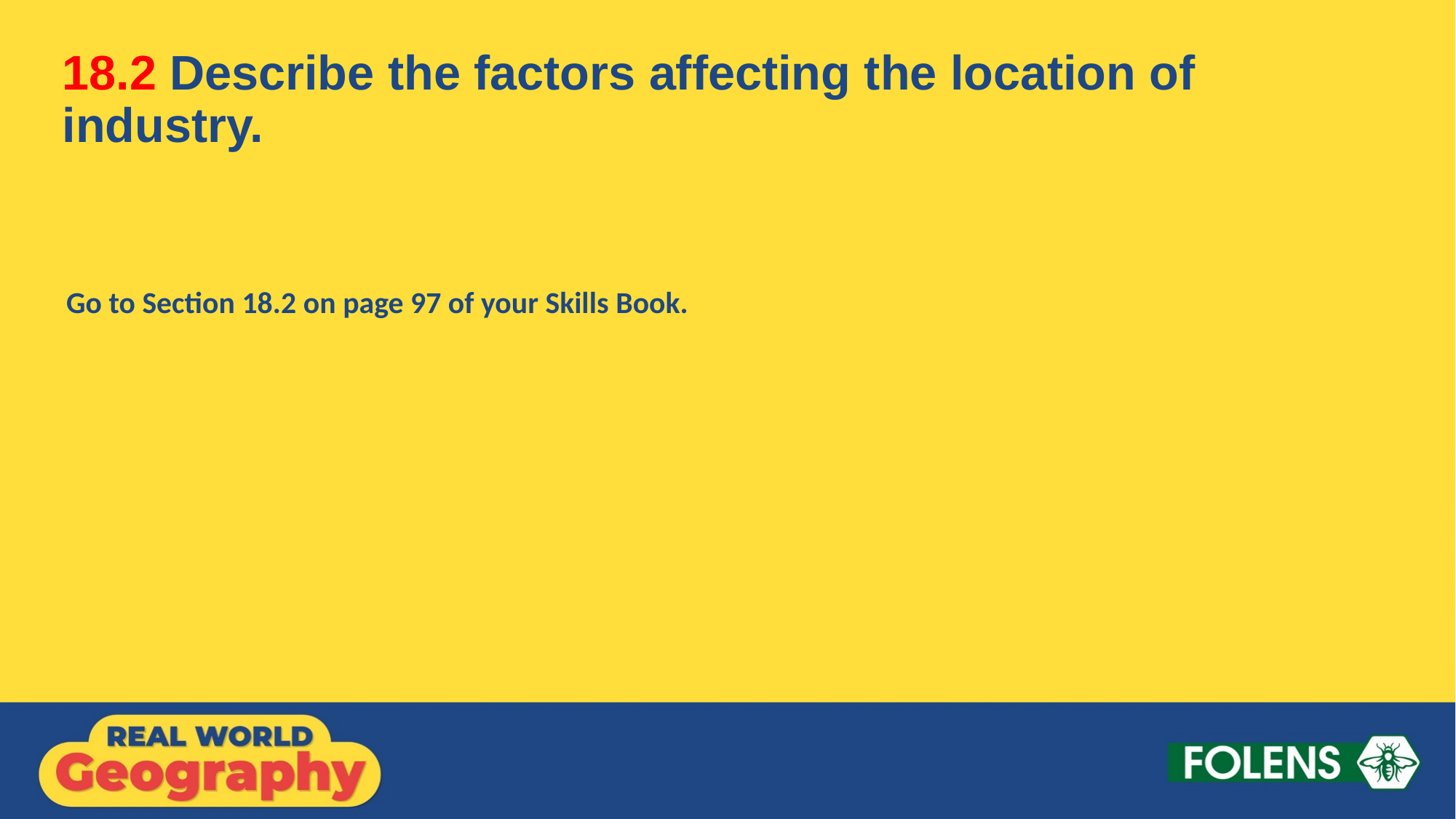

18.2 Describe the factors affecting the location of industry.
Go to Section 18.2 on page 97 of your Skills Book.